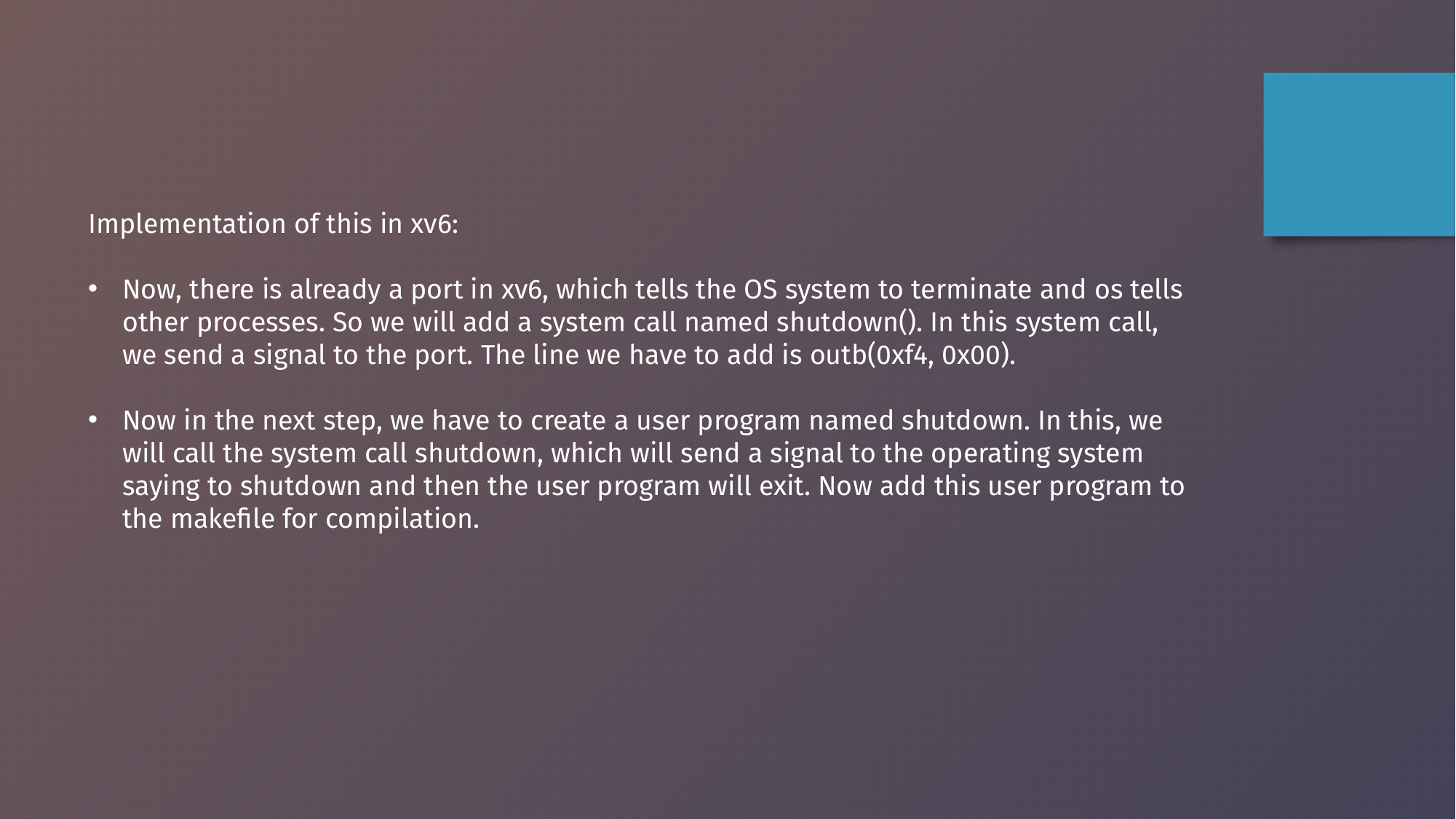

Implementation of this in xv6:

Now, there is already a port in xv6, which tells the OS system to terminate and os tells other processes. So we will add a system call named shutdown(). In this system call, we send a signal to the port. The line we have to add is outb(0xf4, 0x00).

Now in the next step, we have to create a user program named shutdown. In this, we will call the system call shutdown, which will send a signal to the operating system saying to shutdown and then the user program will exit. Now add this user program to the makefile for compilation.